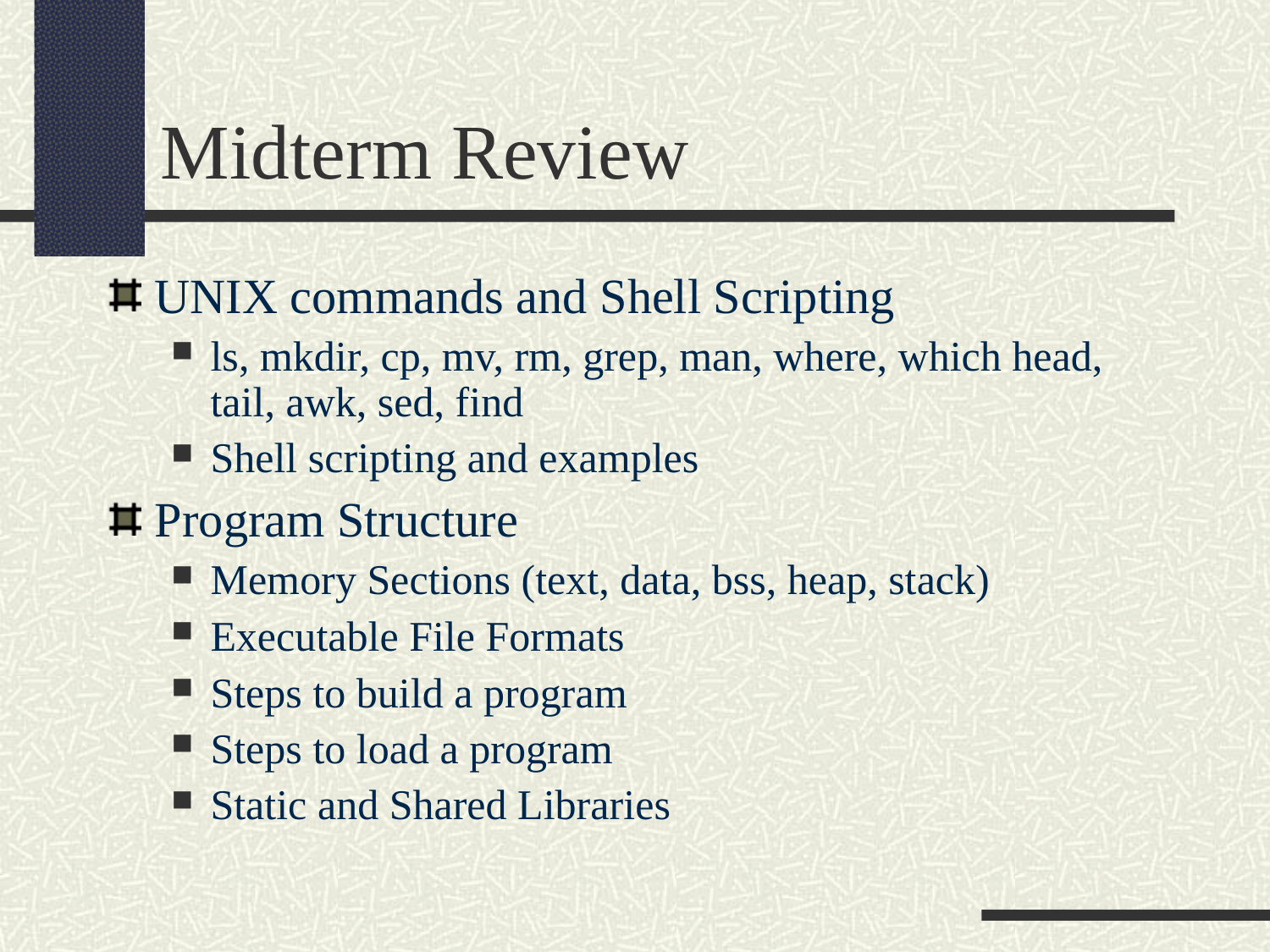

Midterm Review
UNIX commands and Shell Scripting
ls, mkdir, cp, mv, rm, grep, man, where, which head, tail, awk, sed, find
Shell scripting and examples
Program Structure
Memory Sections (text, data, bss, heap, stack)
Executable File Formats
Steps to build a program
Steps to load a program
Static and Shared Libraries